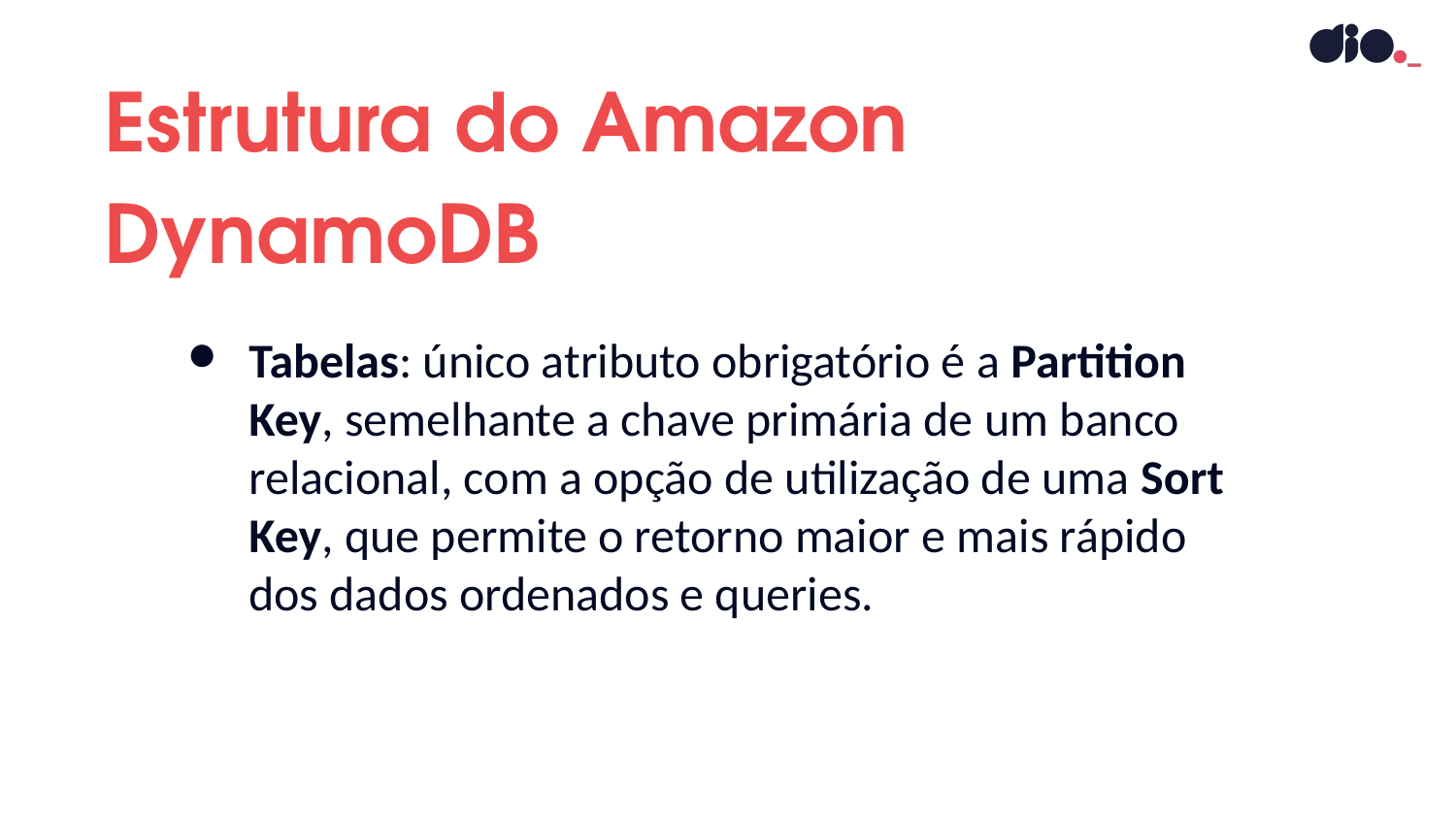

Estrutura do Amazon DynamoDB
Tabelas: único atributo obrigatório é a Partition Key, semelhante a chave primária de um banco relacional, com a opção de utilização de uma Sort Key, que permite o retorno maior e mais rápido dos dados ordenados e queries.